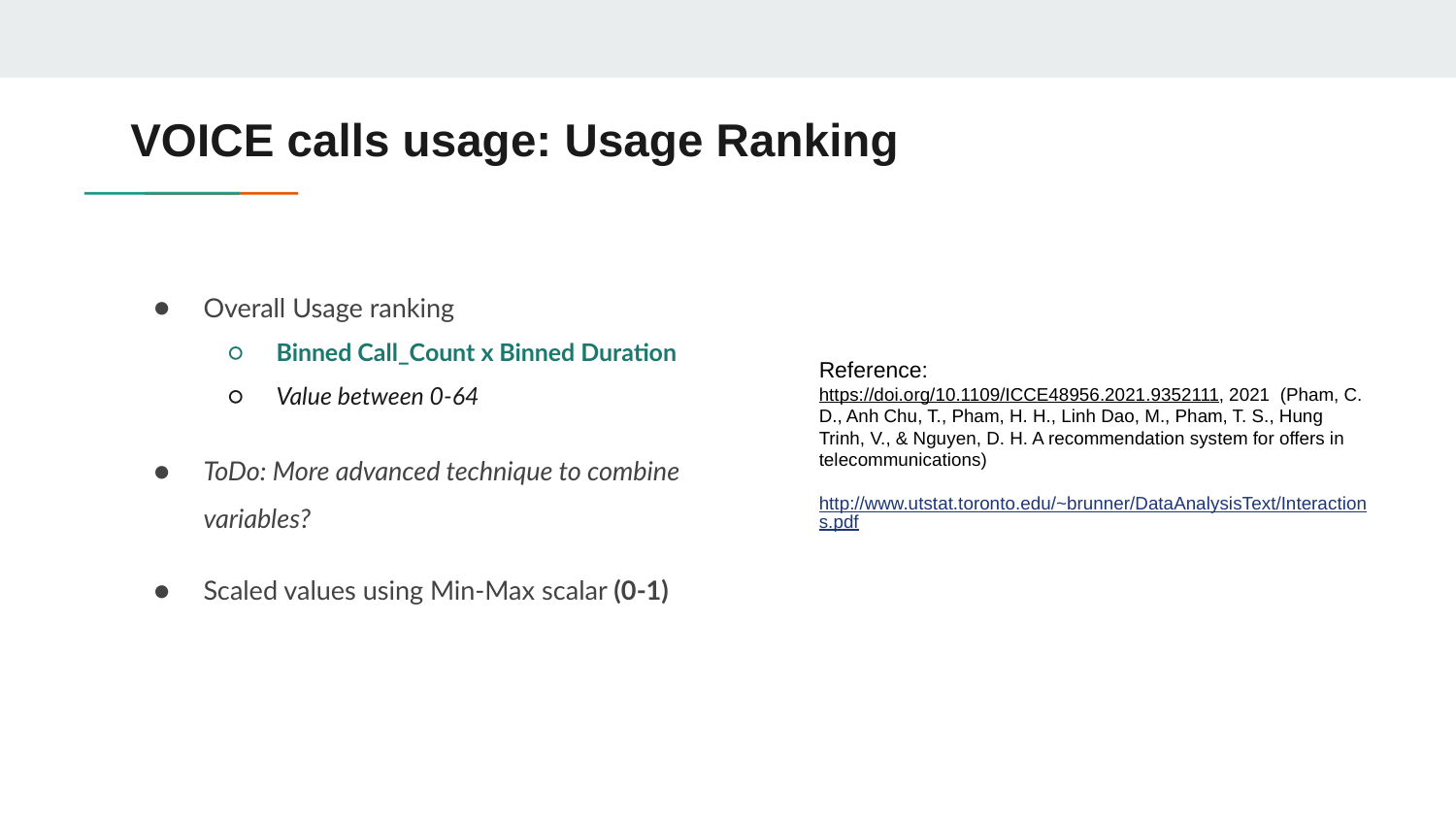

# VOICE calls usage: Usage Ranking
Overall Usage ranking
Binned Call_Count x Binned Duration
Value between 0-64
ToDo: More advanced technique to combine variables?
Scaled values using Min-Max scalar (0-1)
Reference:
https://doi.org/10.1109/ICCE48956.2021.9352111, 2021  (Pham, C. D., Anh Chu, T., Pham, H. H., Linh Dao, M., Pham, T. S., Hung Trinh, V., & Nguyen, D. H. A recommendation system for offers in telecommunications)

http://www.utstat.toronto.edu/~brunner/DataAnalysisText/Interactions.pdf